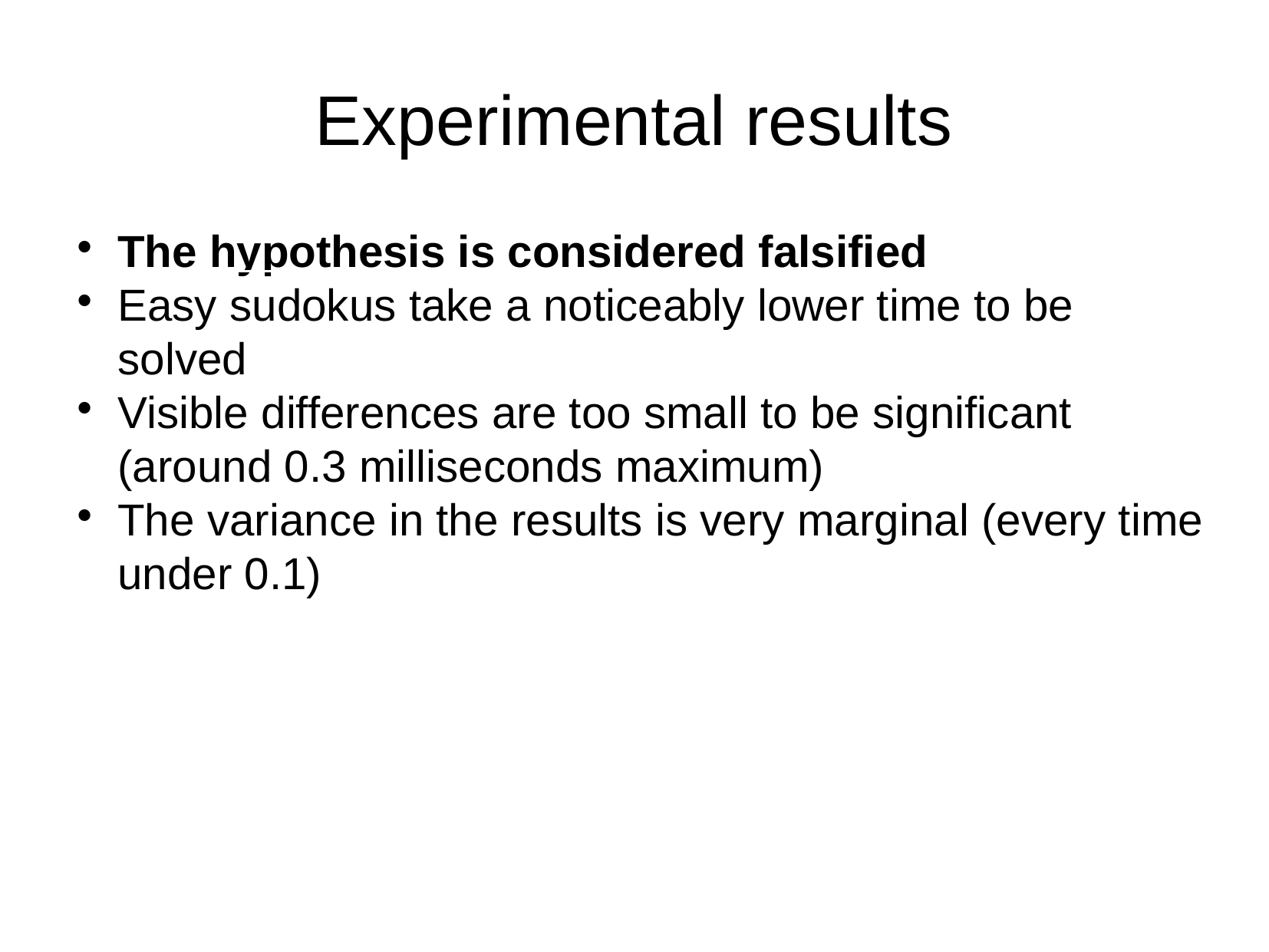

Experimental results
The hypothesis is considered falsified
Easy sudokus take a noticeably lower time to be solved
Visible differences are too small to be significant (around 0.3 milliseconds maximum)
The variance in the results is very marginal (every time under 0.1)